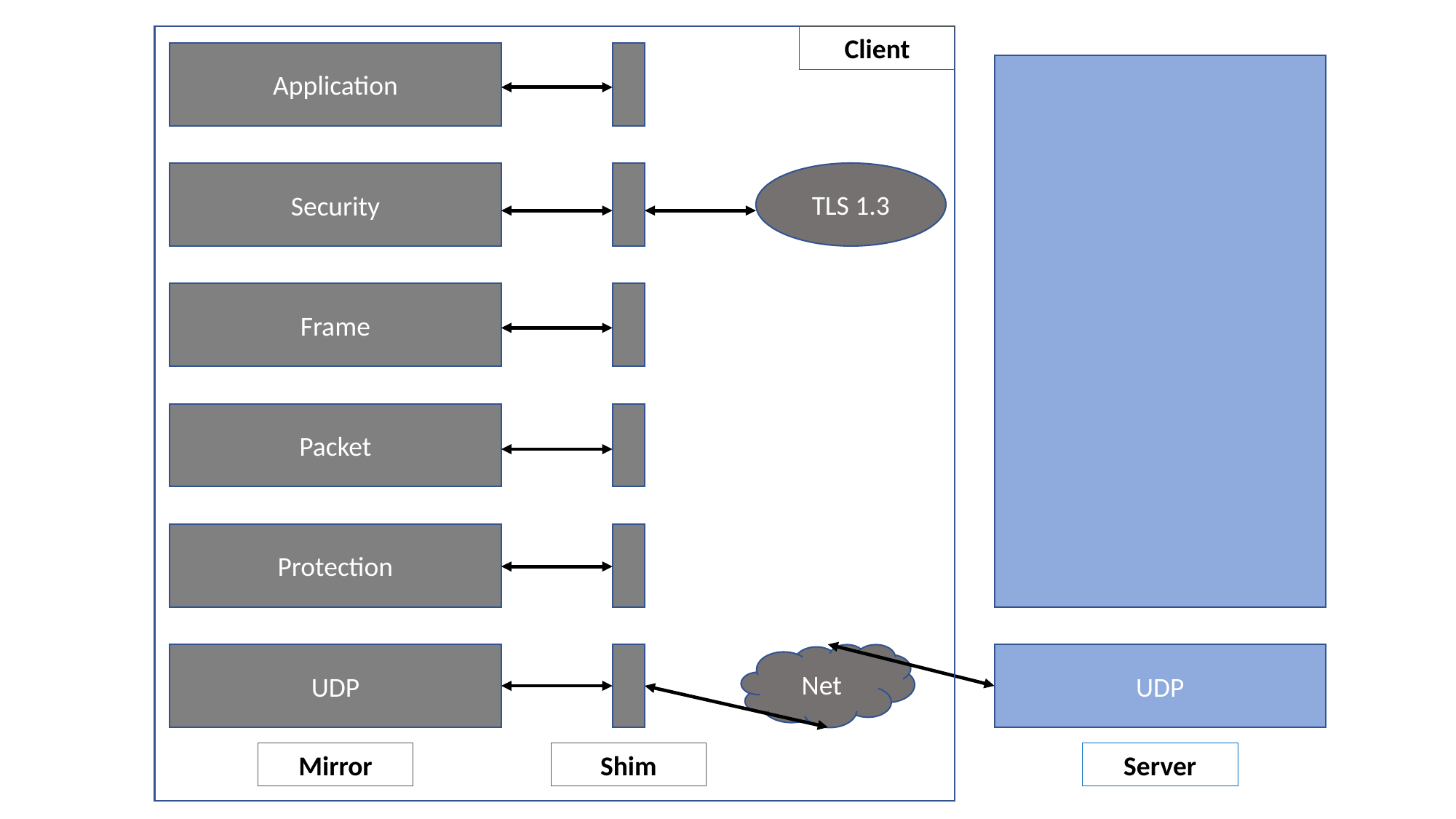

Client

Application

TLS 1.3
Security

Frame

Packet

Protection

UDP

Net
UDP
Mirror
Shim
Server